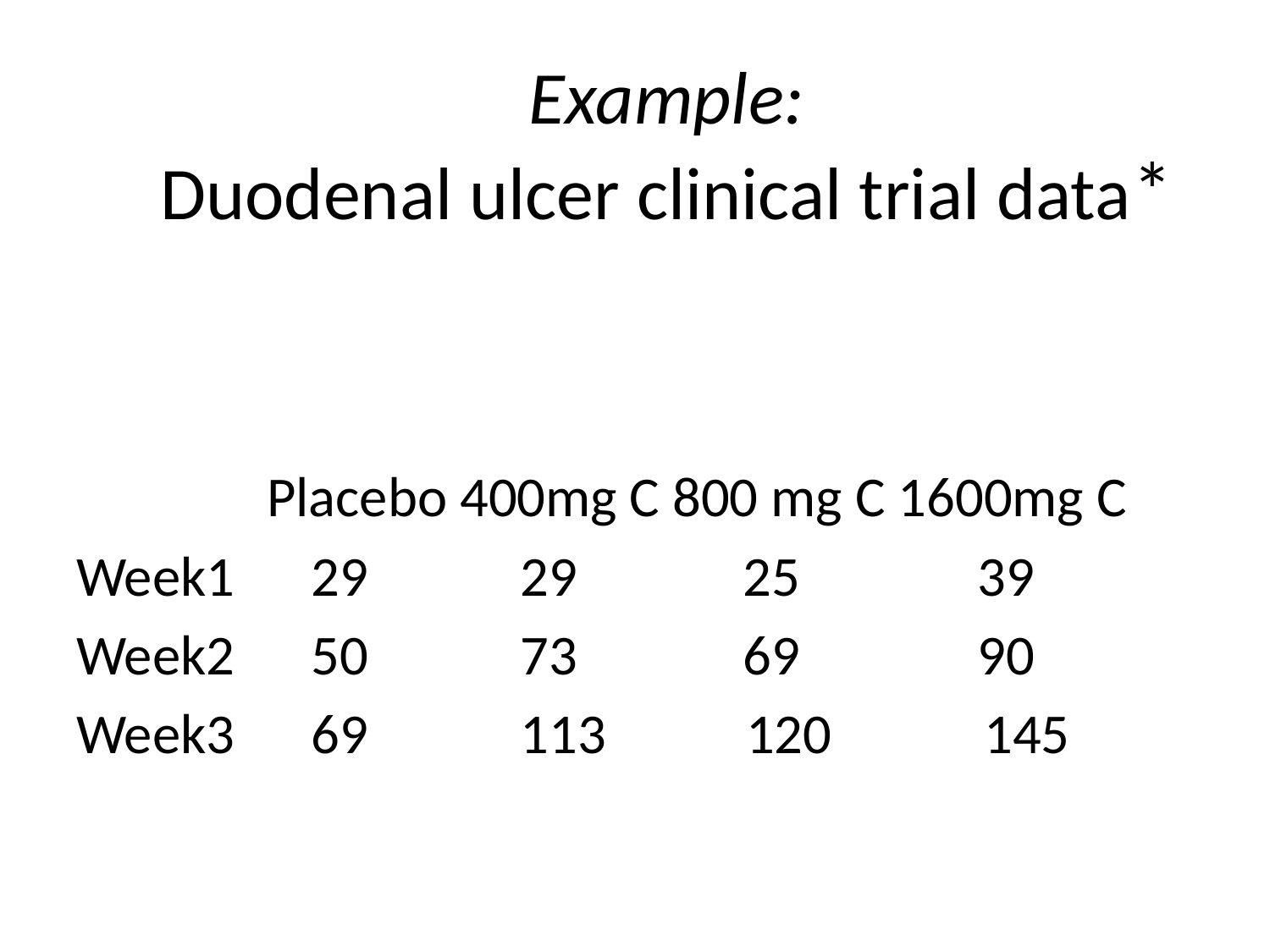

# Example: Duodenal ulcer clinical trial data*

               Placebo 400mg C 800 mg C 1600mg C
Week1      29            29             25              39
Week2      50            73             69              90
Week3      69            113           120            145